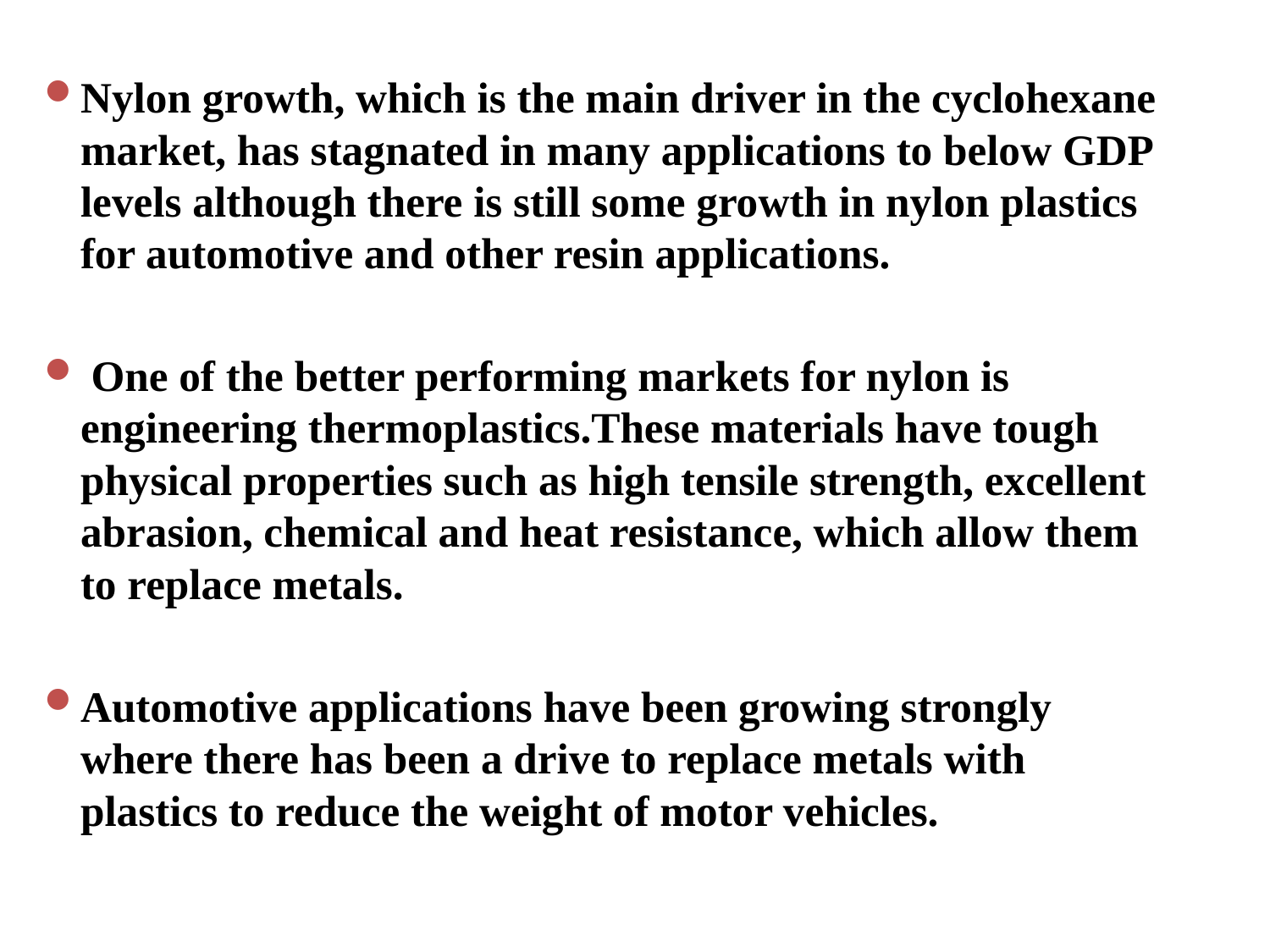

Nylon growth, which is the main driver in the cyclohexane market, has stagnated in many applications to below GDP levels although there is still some growth in nylon plastics for automotive and other resin applications.

 One of the better performing markets for nylon is engineering thermoplastics.These materials have tough physical properties such as high tensile strength, excellent abrasion, chemical and heat resistance, which allow them to replace metals.

Automotive applications have been growing strongly where there has been a drive to replace metals with plastics to reduce the weight of motor vehicles.